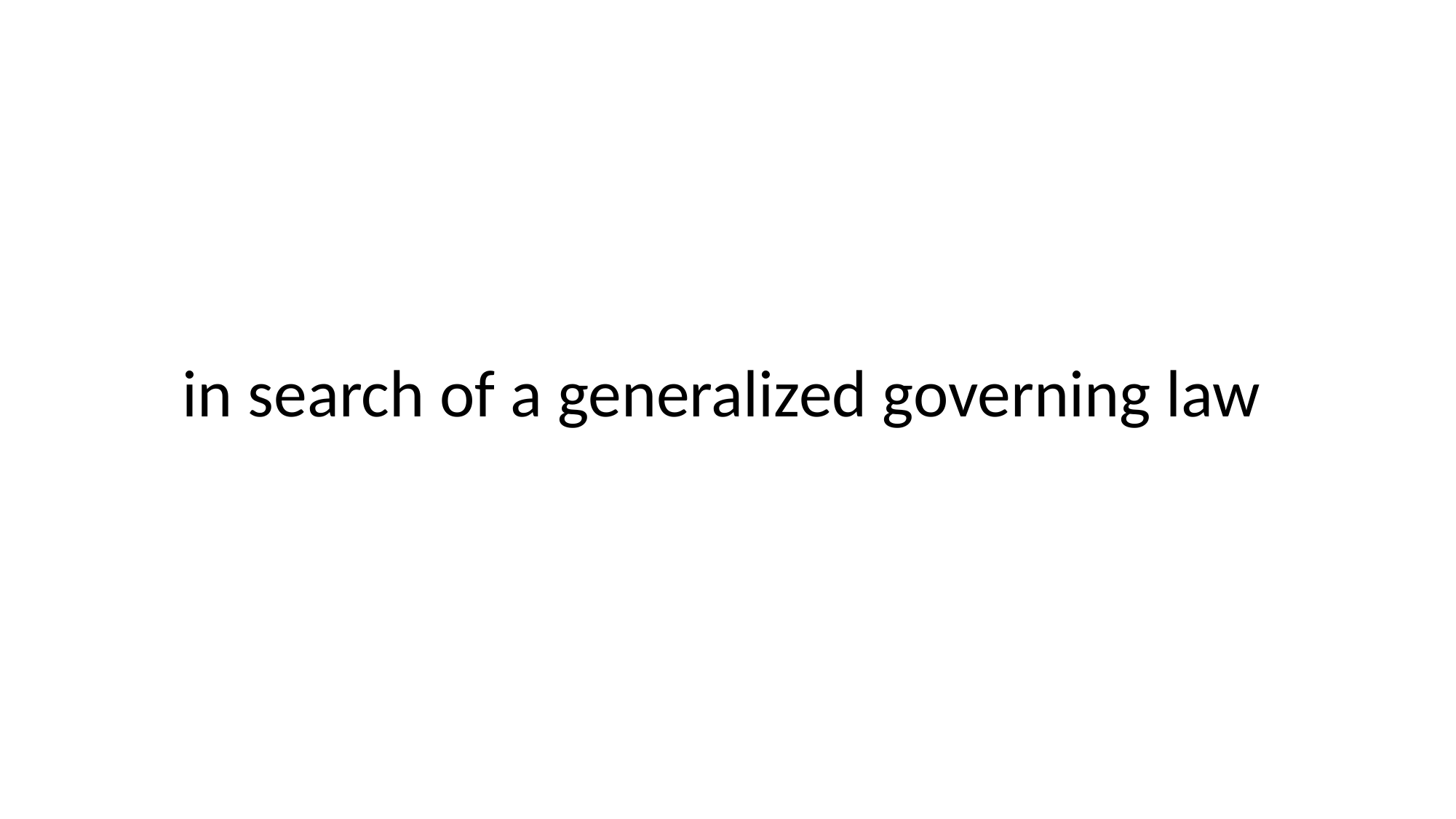

# in search of a generalized governing law